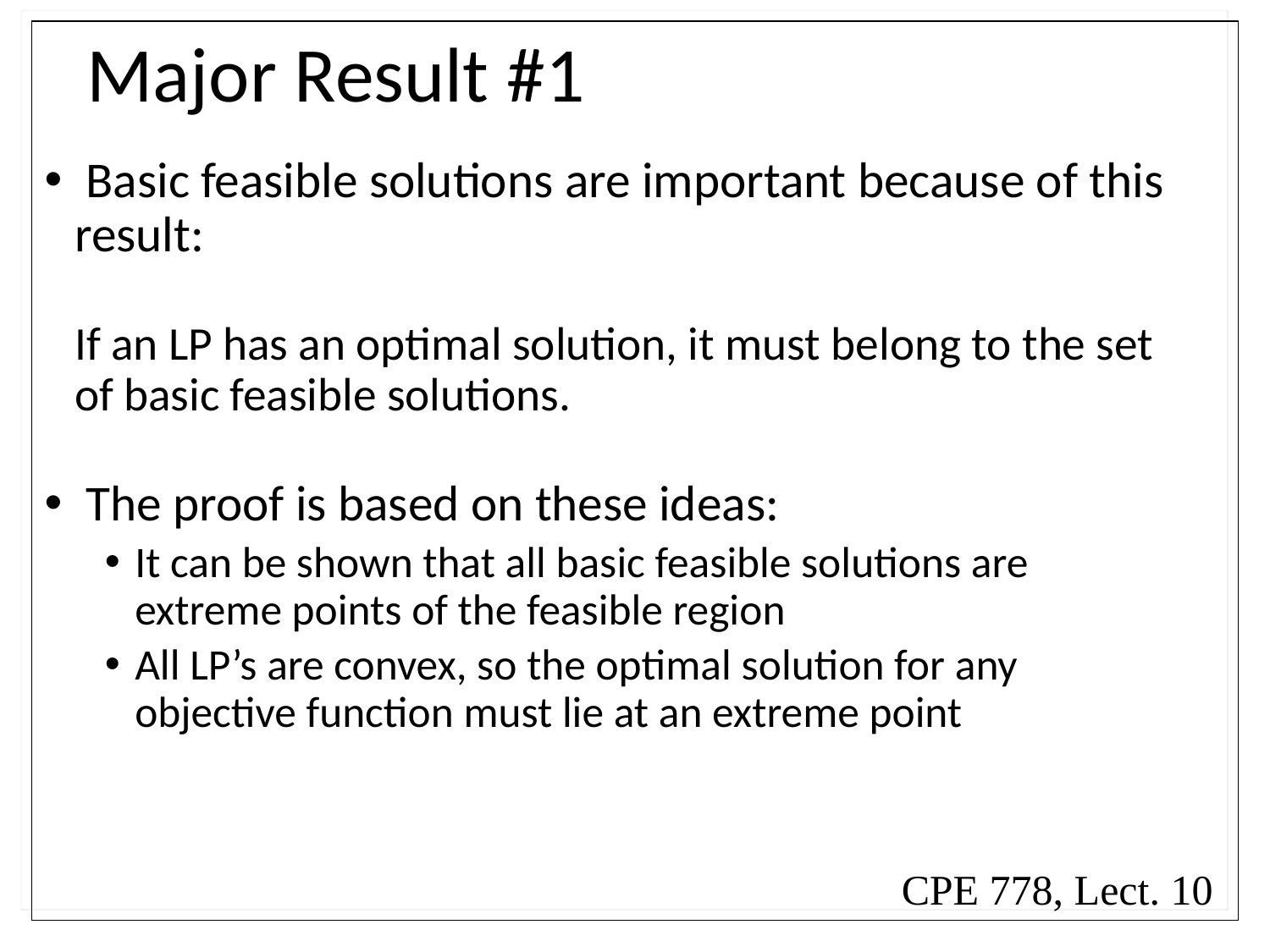

# Major Result #1

 Basic feasible solutions are important because of this result:

		If an LP has an optimal solution, it must belong to the set of basic feasible solutions.

 The proof is based on these ideas:
It can be shown that all basic feasible solutions are extreme points of the feasible region
All LP’s are convex, so the optimal solution for any objective function must lie at an extreme point

CPE 778, Lect. 10